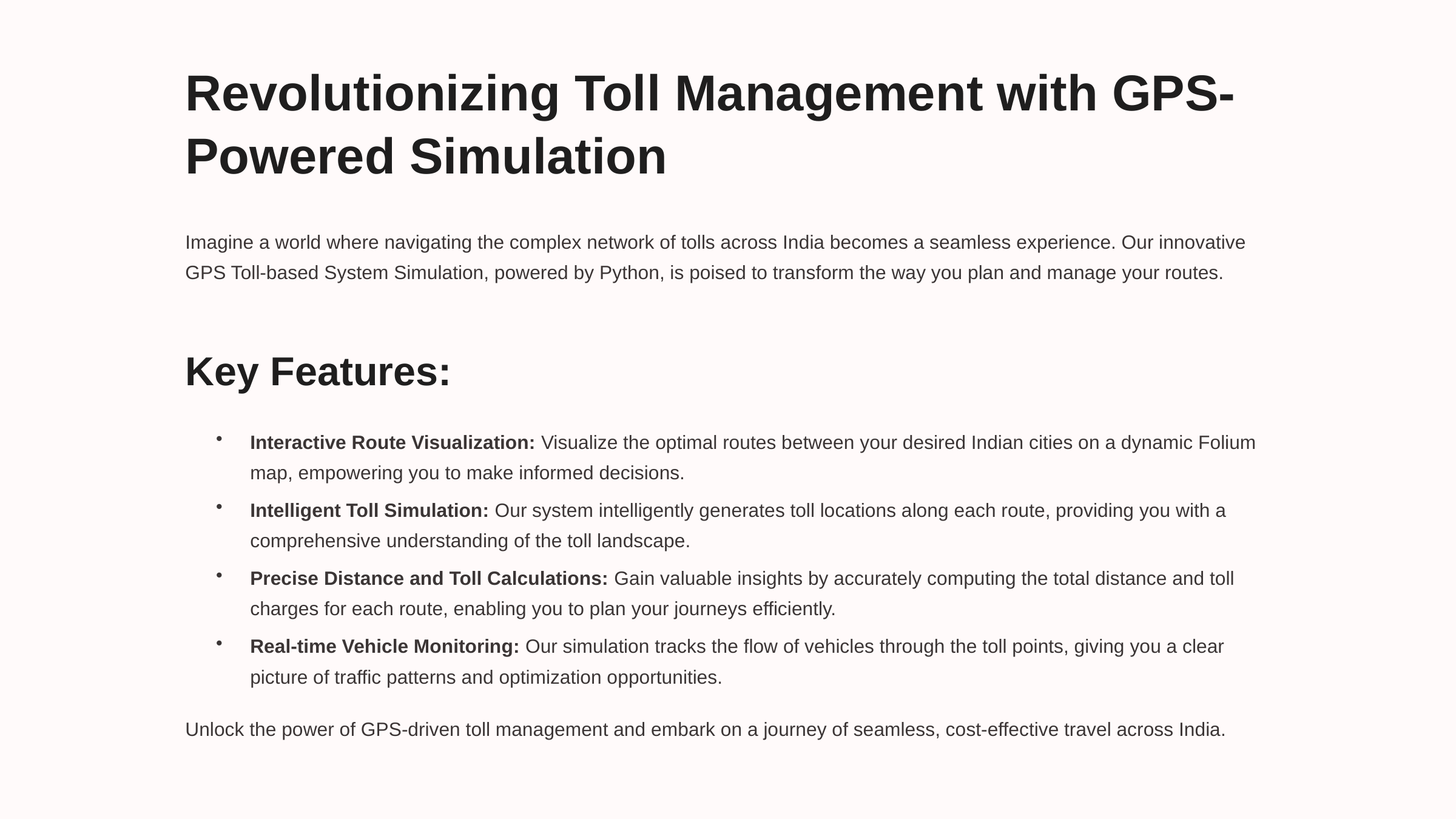

Revolutionizing Toll Management with GPS-Powered Simulation
Imagine a world where navigating the complex network of tolls across India becomes a seamless experience. Our innovative GPS Toll-based System Simulation, powered by Python, is poised to transform the way you plan and manage your routes.
Key Features:
Interactive Route Visualization: Visualize the optimal routes between your desired Indian cities on a dynamic Folium map, empowering you to make informed decisions.
Intelligent Toll Simulation: Our system intelligently generates toll locations along each route, providing you with a comprehensive understanding of the toll landscape.
Precise Distance and Toll Calculations: Gain valuable insights by accurately computing the total distance and toll charges for each route, enabling you to plan your journeys efficiently.
Real-time Vehicle Monitoring: Our simulation tracks the flow of vehicles through the toll points, giving you a clear picture of traffic patterns and optimization opportunities.
Unlock the power of GPS-driven toll management and embark on a journey of seamless, cost-effective travel across India.